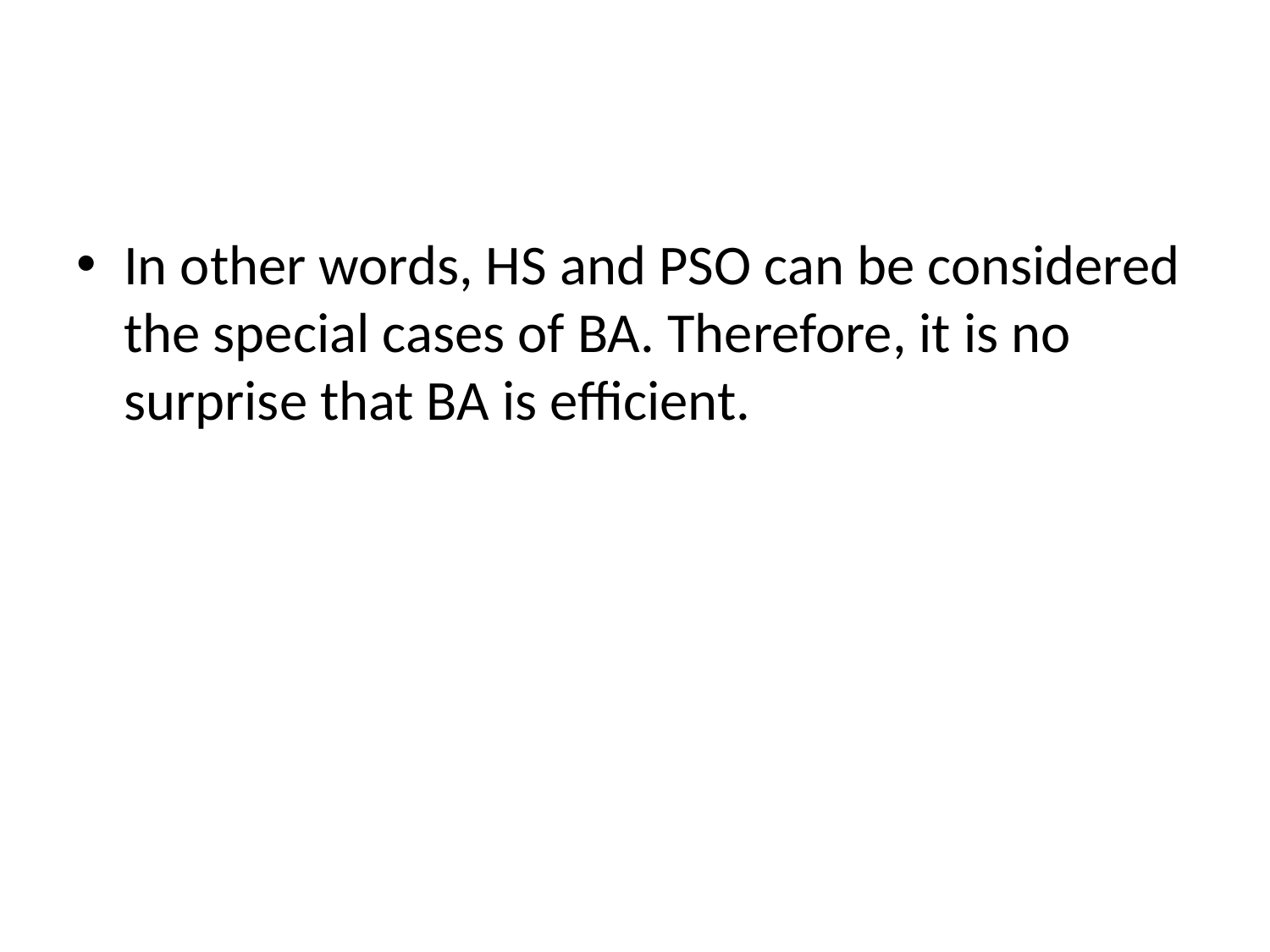

#
In other words, HS and PSO can be considered the special cases of BA. Therefore, it is no surprise that BA is efficient.